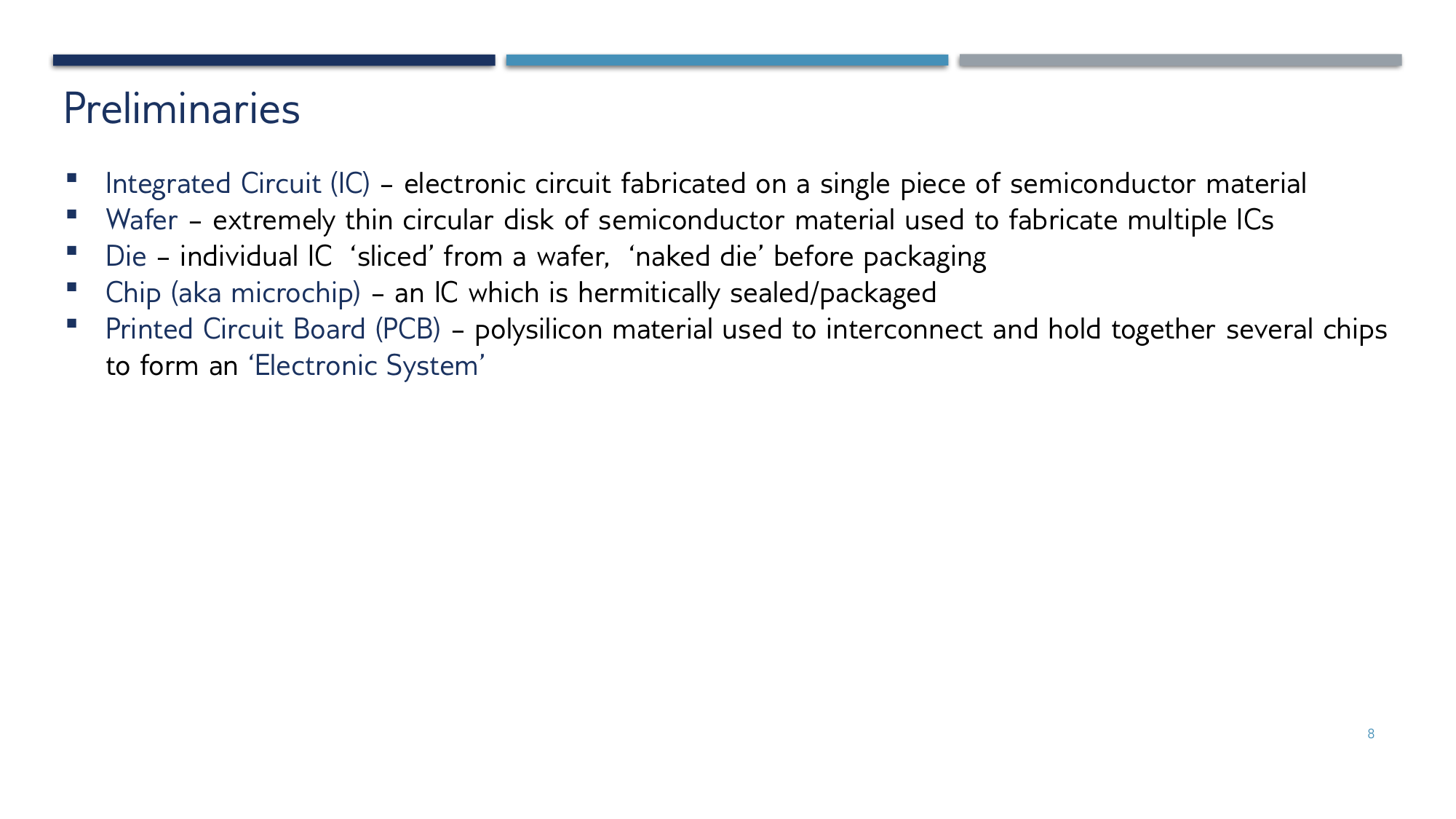

# Preliminaries
Integrated Circuit (IC) – electronic circuit fabricated on a single piece of semiconductor material
Wafer – extremely thin circular disk of semiconductor material used to fabricate multiple ICs
Die – individual IC  ‘sliced’ from a wafer,  ‘naked die’ before packaging
Chip (aka microchip) – an IC which is hermitically sealed/packaged
Printed Circuit Board (PCB) – polysilicon material used to interconnect and hold together several chips to form an ‘Electronic System’
8